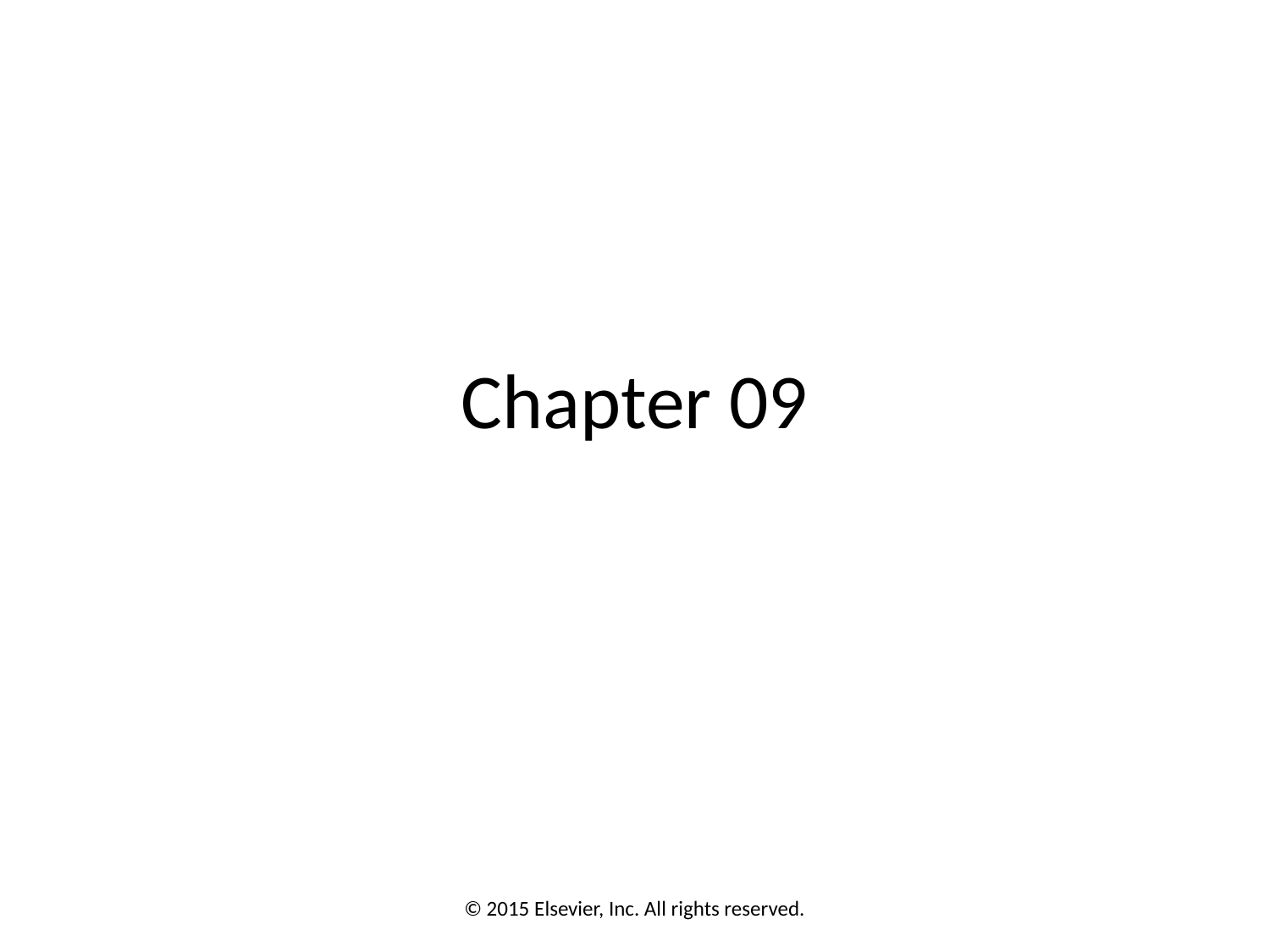

# Chapter 09
© 2015 Elsevier, Inc. All rights reserved.